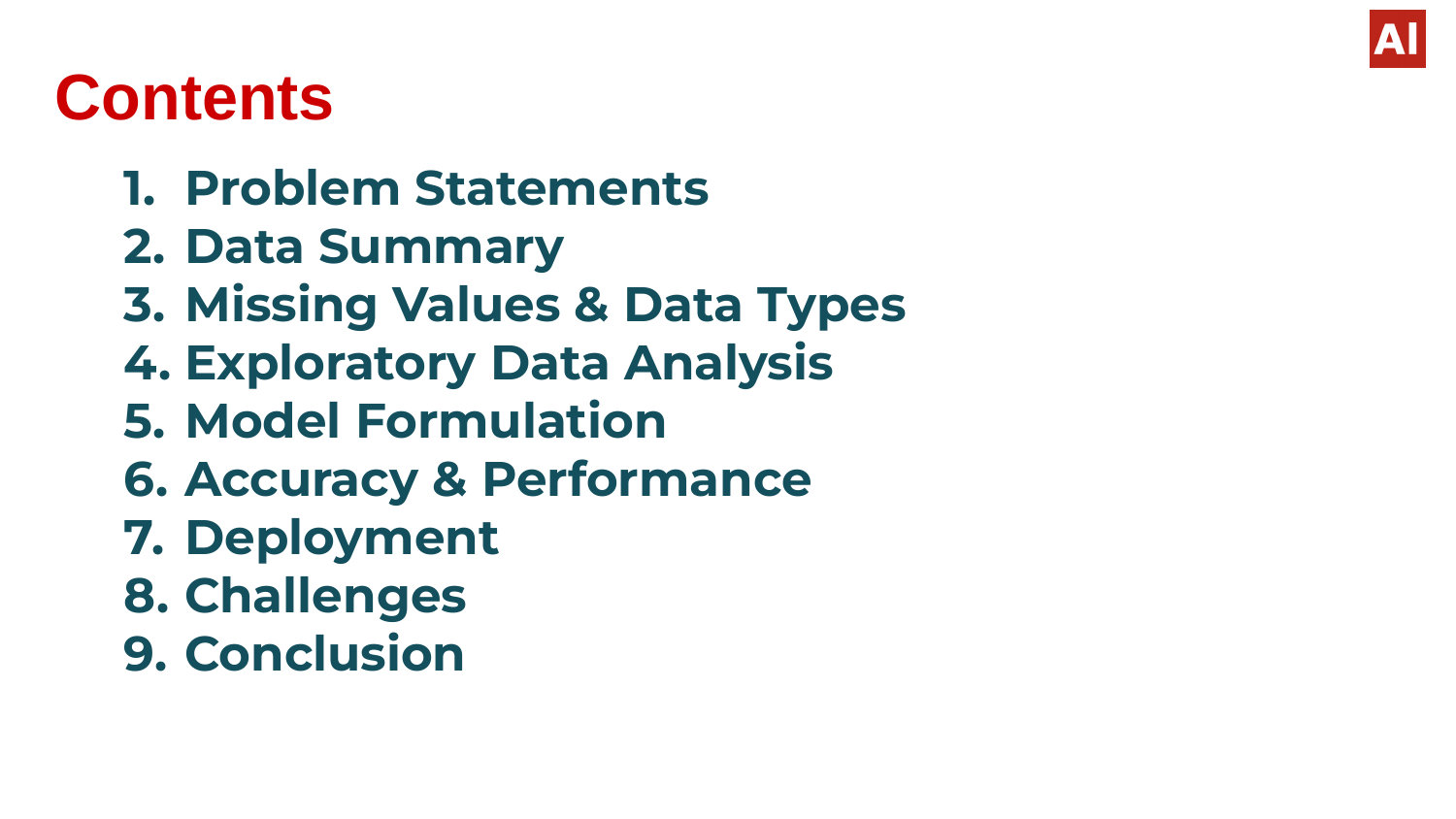

Contents
# Problem Statements
Data Summary
Missing Values & Data Types
Exploratory Data Analysis
Model Formulation
Accuracy & Performance
Deployment
Challenges
Conclusion